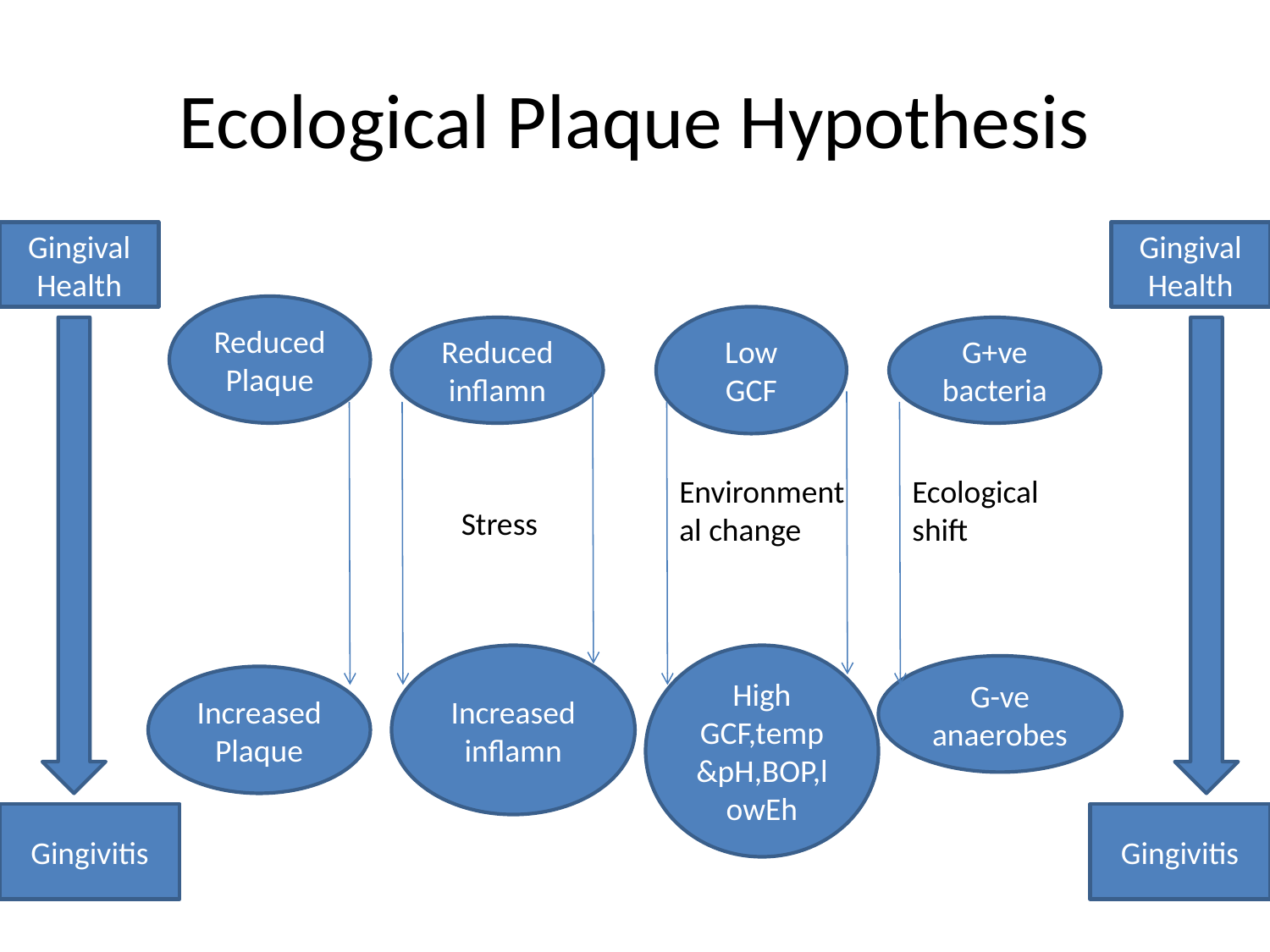

# Ecological Plaque Hypothesis
Gingival Health
Gingival Health
Reduced Plaque
Low GCF

Reduced inflamn
G+ve bacteria

Environmental change
Ecological shift
     Stress
Increased inflamn
High GCF,temp&pH,BOP,lowEh
G-ve anaerobes
Increased Plaque
Gingivitis
Gingivitis